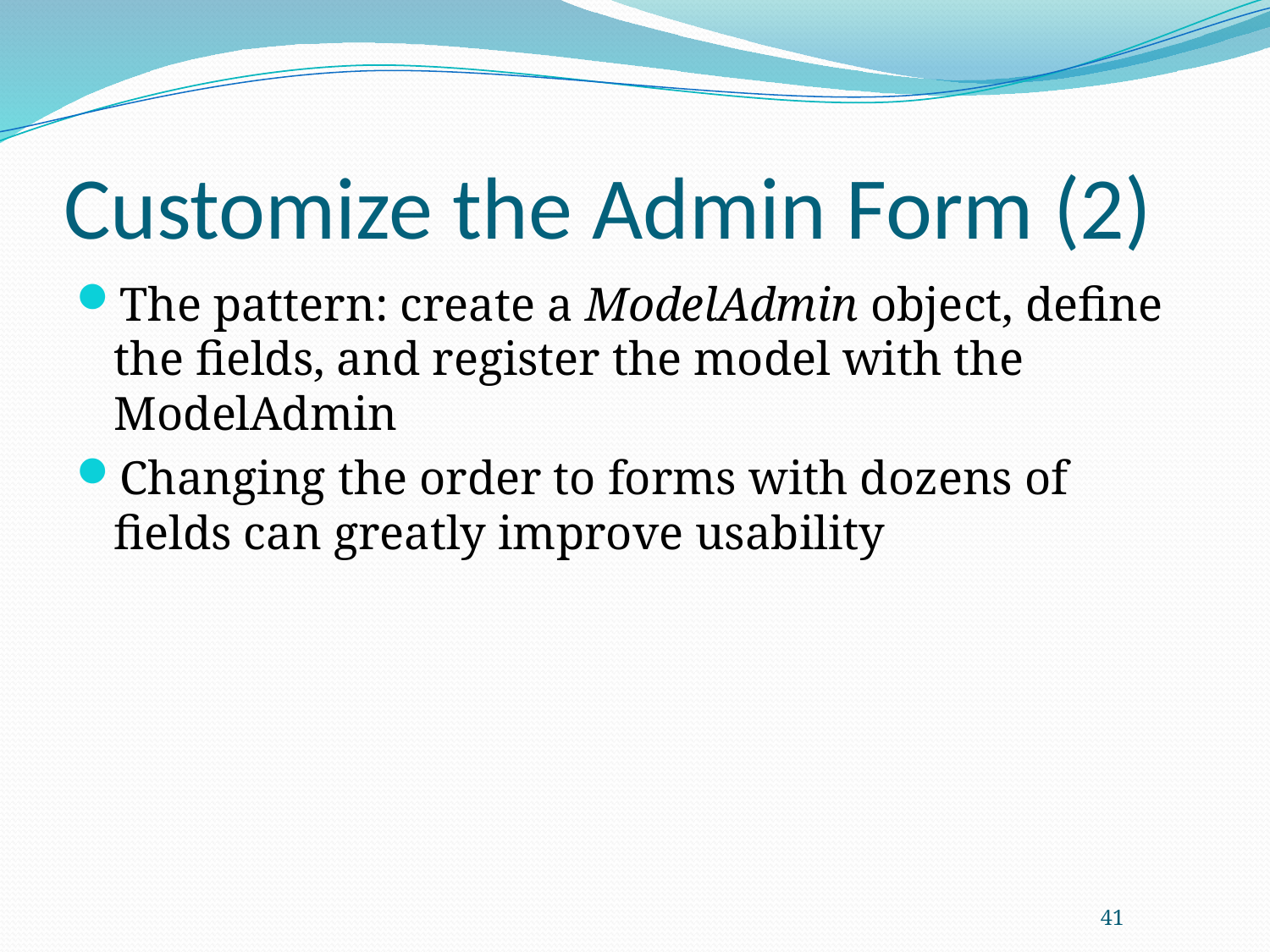

# Customize the Admin Form (2)
The pattern: create a ModelAdmin object, define the fields, and register the model with the ModelAdmin
Changing the order to forms with dozens of fields can greatly improve usability

41